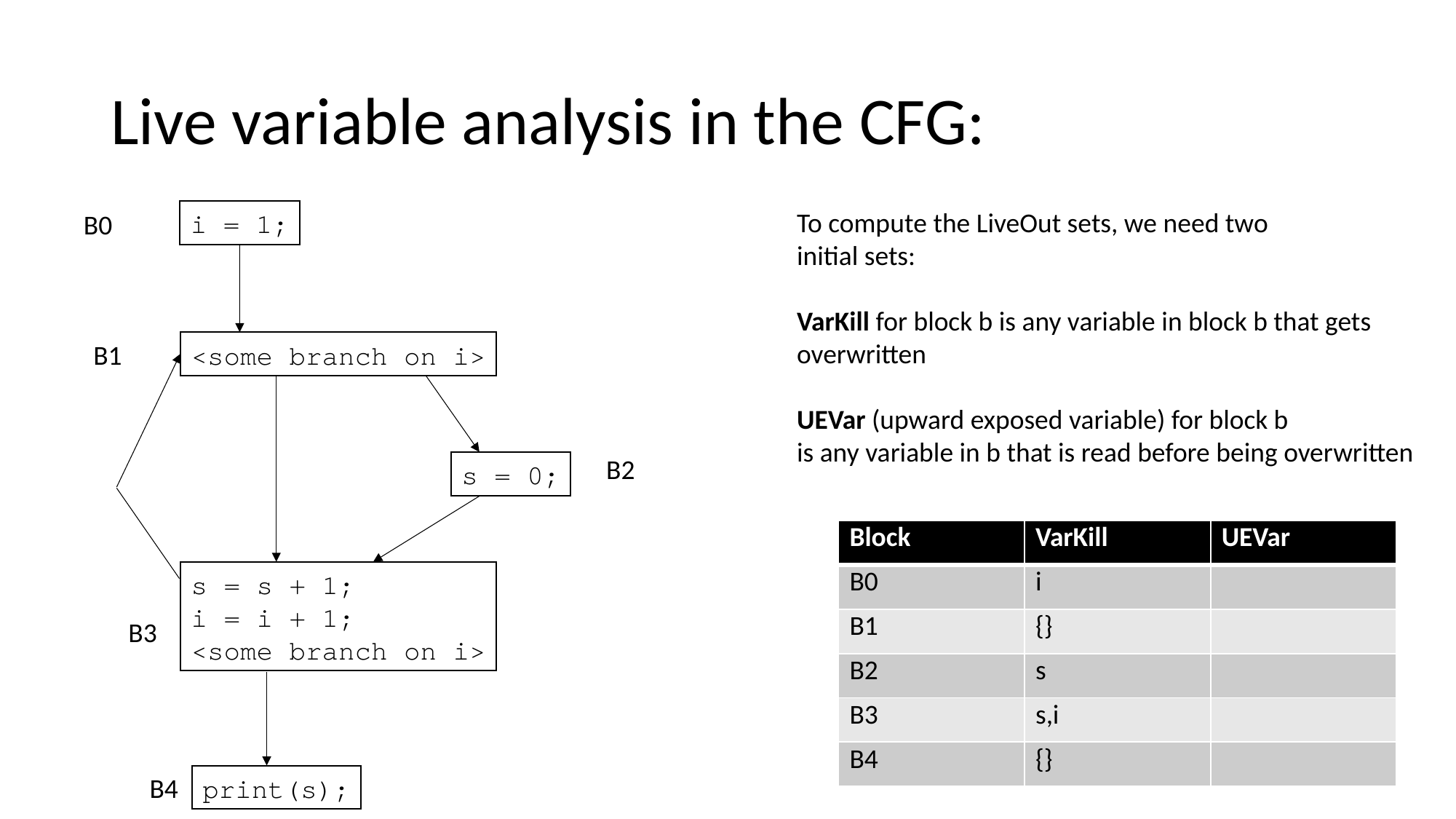

# Live variable analysis in the CFG:
To compute the LiveOut sets, we need two
initial sets:
VarKill for block b is any variable in block b that gets
overwritten
UEVar (upward exposed variable) for block b
is any variable in b that is read before being overwritten
i = 1;
B0
B1
<some branch on i>
B2
s = 0;
| Block | VarKill | UEVar |
| --- | --- | --- |
| B0 | i |  |
| B1 | {} |  |
| B2 | s |  |
| B3 | s,i |  |
| B4 | {} |  |
s = s + 1;
i = i + 1;
<some branch on i>
B3
B4
print(s);